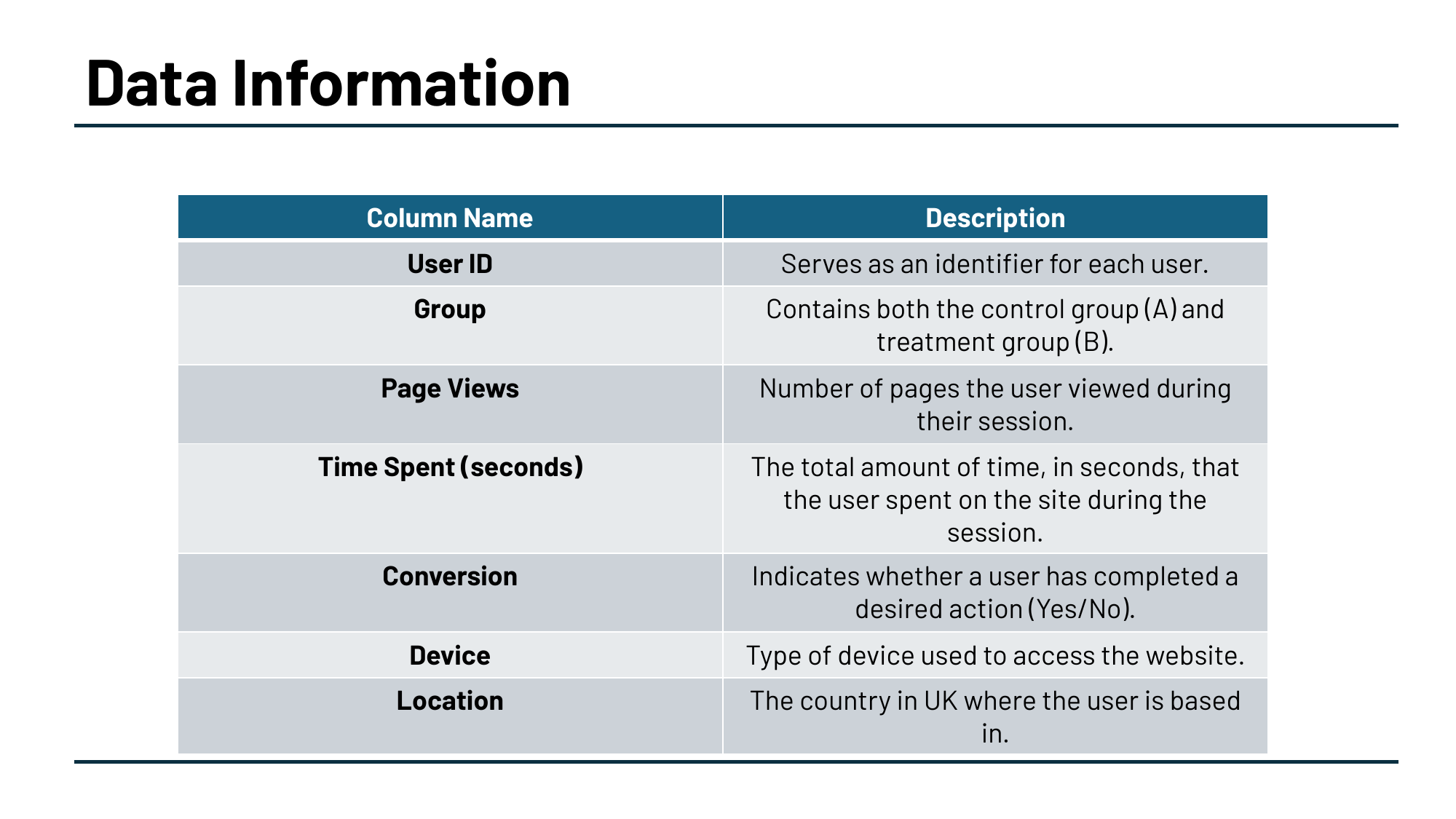

# Data Information
| Column Name | Description |
| --- | --- |
| User ID | Serves as an identifier for each user. |
| Group | Contains both the control group (A) and treatment group (B). |
| Page Views | Number of pages the user viewed during their session. |
| Time Spent (seconds) | The total amount of time, in seconds, that the user spent on the site during the session. |
| Conversion | Indicates whether a user has completed a desired action (Yes/No). |
| Device | Type of device used to access the website. |
| Location | The country in UK where the user is based in. |